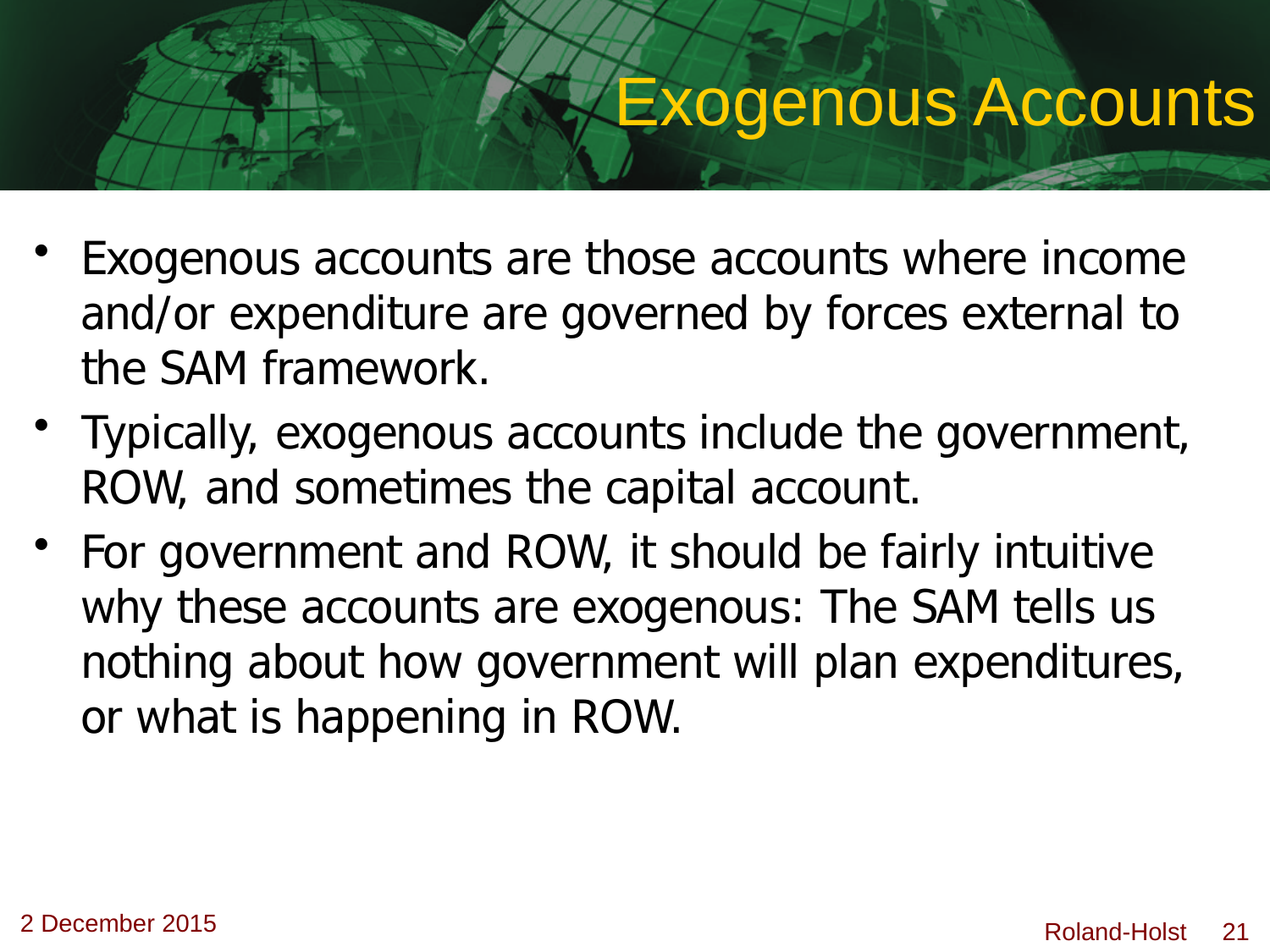

# Exogenous Accounts
Exogenous accounts are those accounts where income and/or expenditure are governed by forces external to the SAM framework.
Typically, exogenous accounts include the government, ROW, and sometimes the capital account.
For government and ROW, it should be fairly intuitive why these accounts are exogenous: The SAM tells us nothing about how government will plan expenditures, or what is happening in ROW.